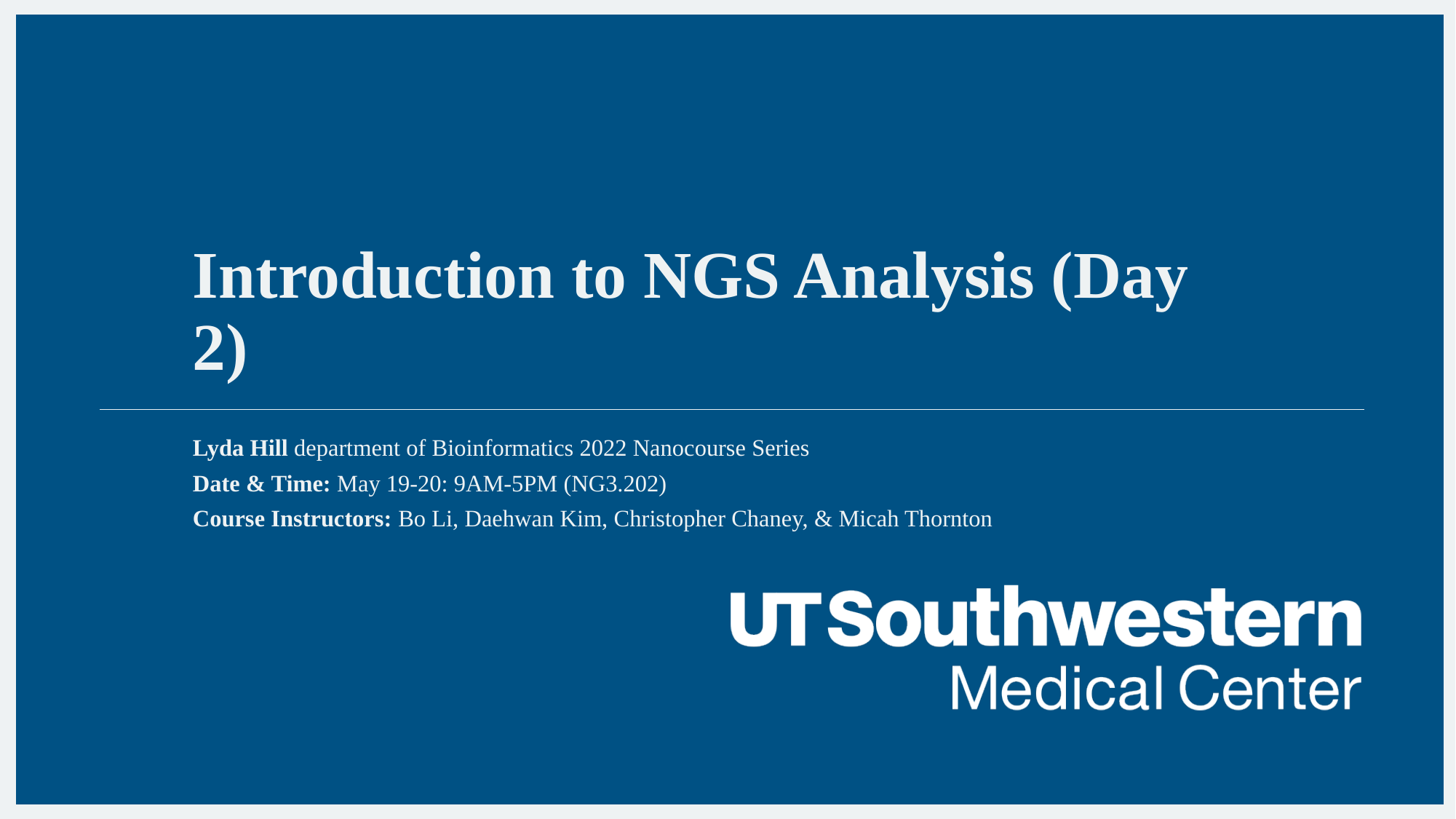

# Introduction to NGS Analysis (Day 2)
Lyda Hill department of Bioinformatics 2022 Nanocourse Series
Date & Time: May 19-20: 9AM-5PM (NG3.202)
Course Instructors: Bo Li, Daehwan Kim, Christopher Chaney, & Micah Thornton